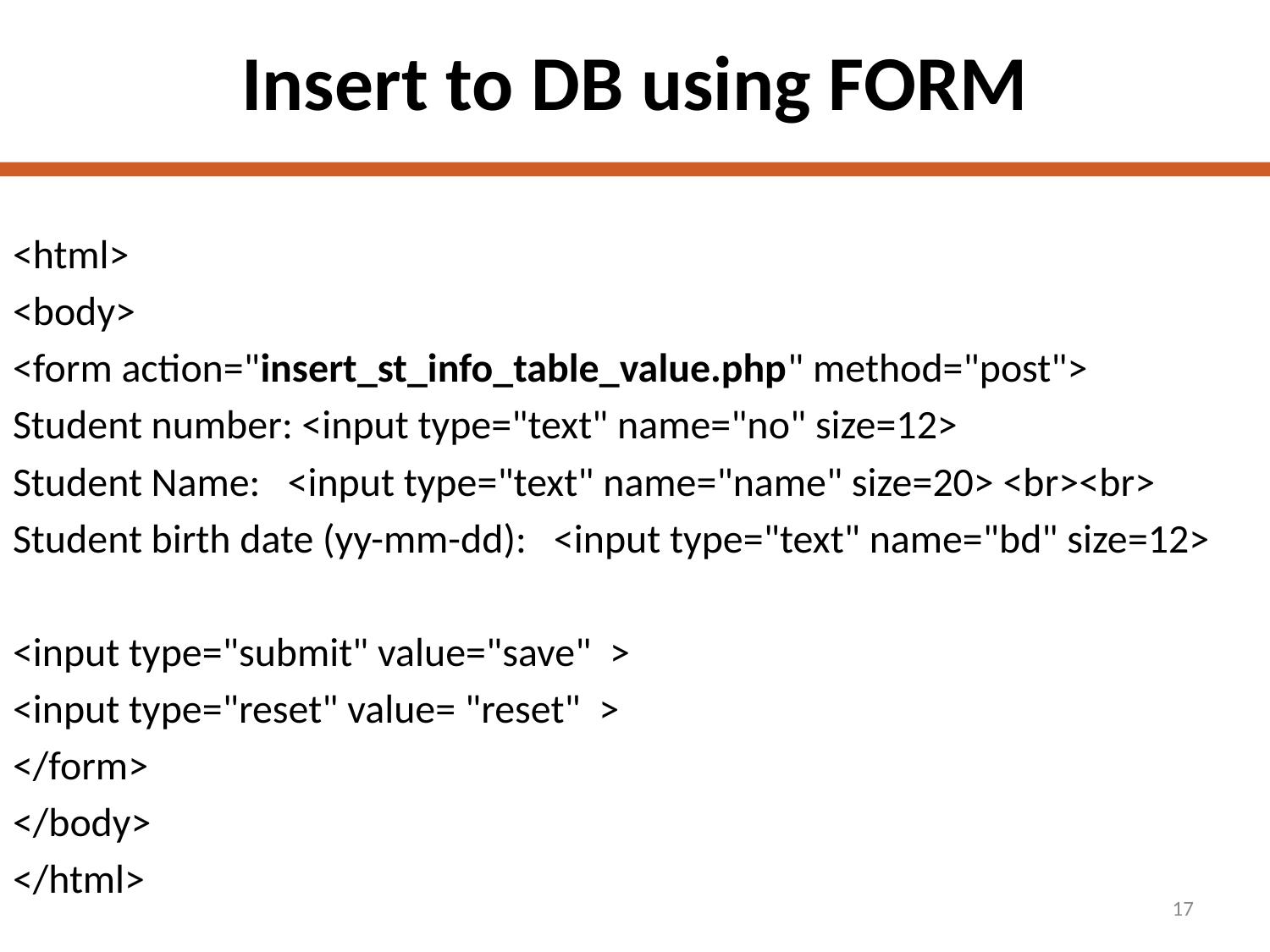

# Insert to DB using FORM
<html>
<body>
<form action="insert_st_info_table_value.php" method="post">
Student number: <input type="text" name="no" size=12>
Student Name:   <input type="text" name="name" size=20> <br><br>
Student birth date (yy-mm-dd):   <input type="text" name="bd" size=12>

<input type="submit" value="save"  >
<input type="reset" value= "reset"  >
</form>
</body>
</html>
17